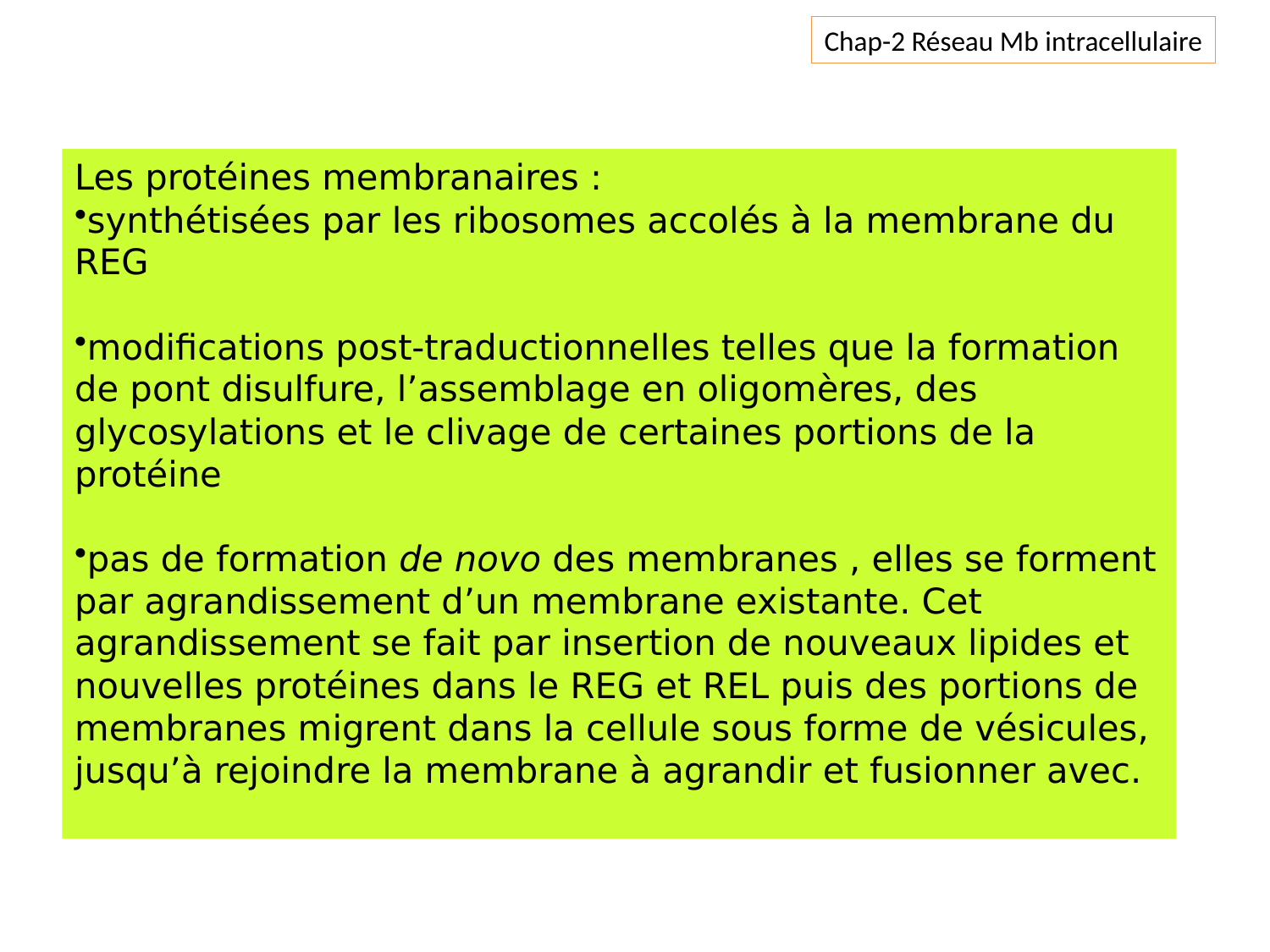

Chap-2 Réseau Mb intracellulaire
Les protéines membranaires :
synthétisées par les ribosomes accolés à la membrane du REG

modifications post-traductionnelles telles que la formation de pont disulfure, l’assemblage en oligomères, des glycosylations et le clivage de certaines portions de la protéine

pas de formation de novo des membranes , elles se forment par agrandissement d’un membrane existante. Cet agrandissement se fait par insertion de nouveaux lipides et nouvelles protéines dans le REG et REL puis des portions de membranes migrent dans la cellule sous forme de vésicules, jusqu’à rejoindre la membrane à agrandir et fusionner avec.